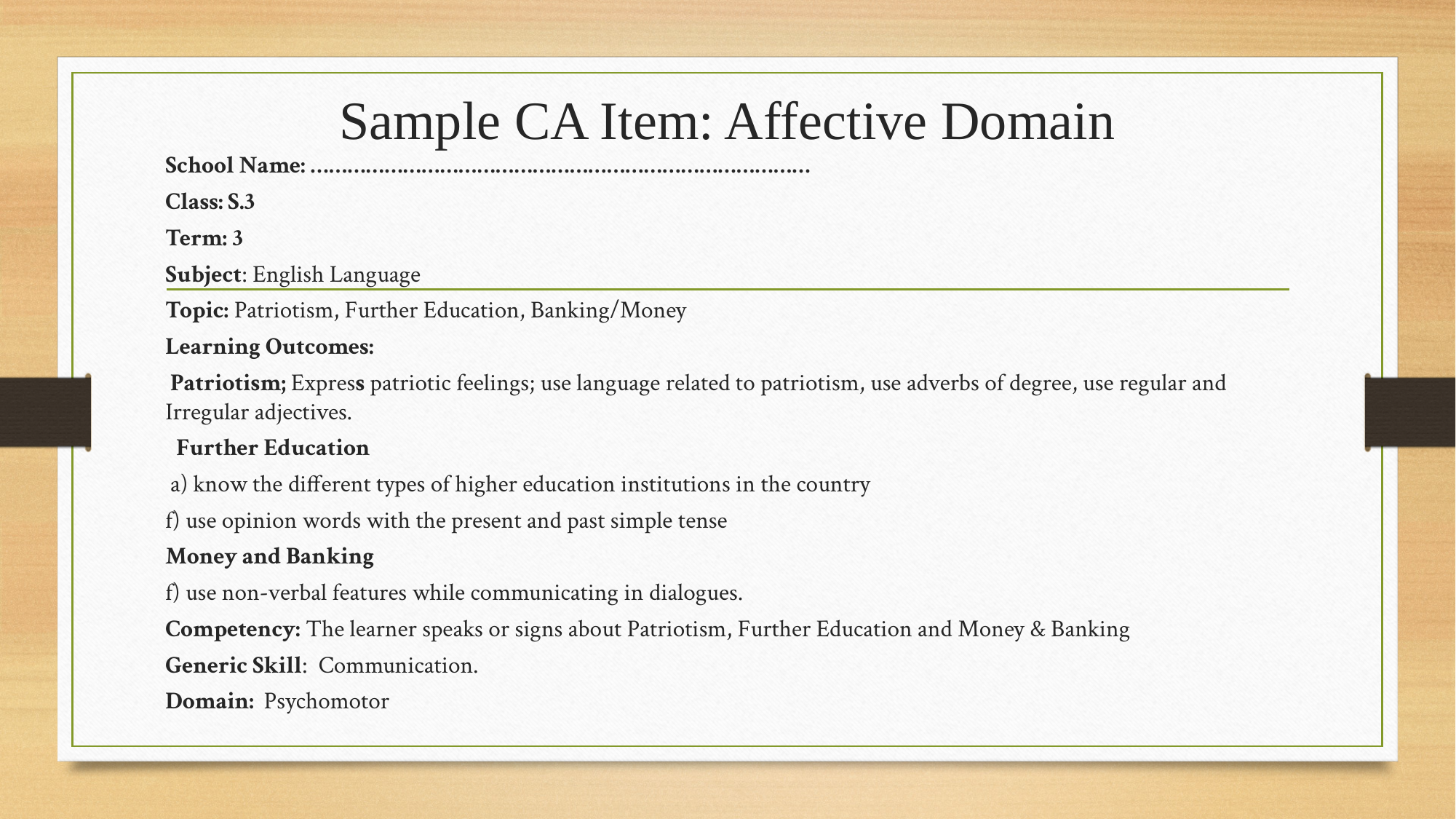

# Sample CA Item: Affective Domain
School Name: ………………………………………………………………………
Class: S.3
Term: 3
Subject: English Language
Topic: Patriotism, Further Education, Banking/Money
Learning Outcomes:
 Patriotism; Express patriotic feelings; use language related to patriotism, use adverbs of degree, use regular and Irregular adjectives.
  Further Education
 a) know the different types of higher education institutions in the country
f) use opinion words with the present and past simple tense
Money and Banking
f) use non-verbal features while communicating in dialogues.
Competency: The learner speaks or signs about Patriotism, Further Education and Money & Banking
Generic Skill:  Communication.
Domain:  Psychomotor